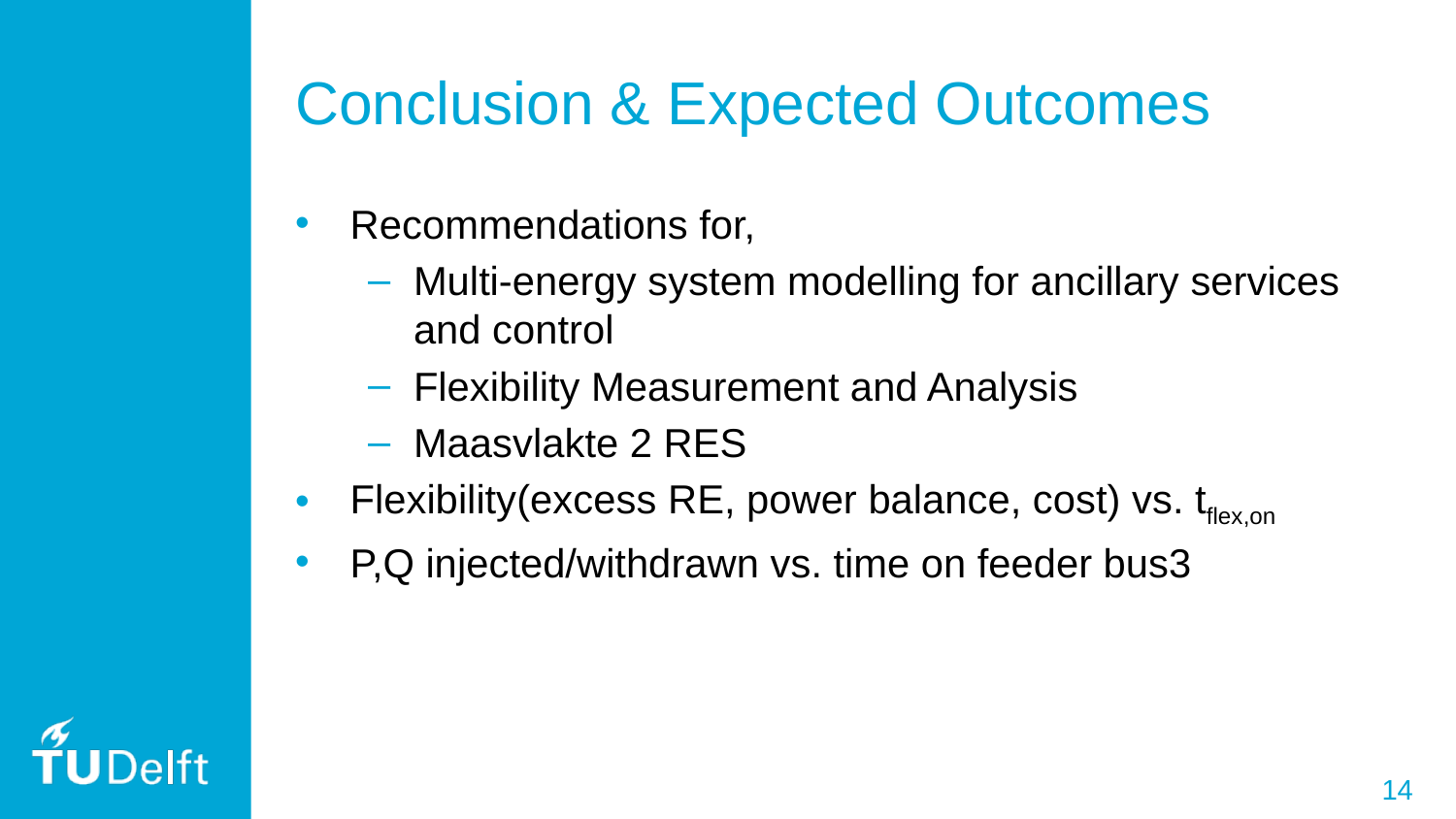

# Conclusion & Expected Outcomes
Recommendations for,
Multi-energy system modelling for ancillary services and control
Flexibility Measurement and Analysis
Maasvlakte 2 RES
Flexibility(excess RE, power balance, cost) vs. tflex,on
P,Q injected/withdrawn vs. time on feeder bus3